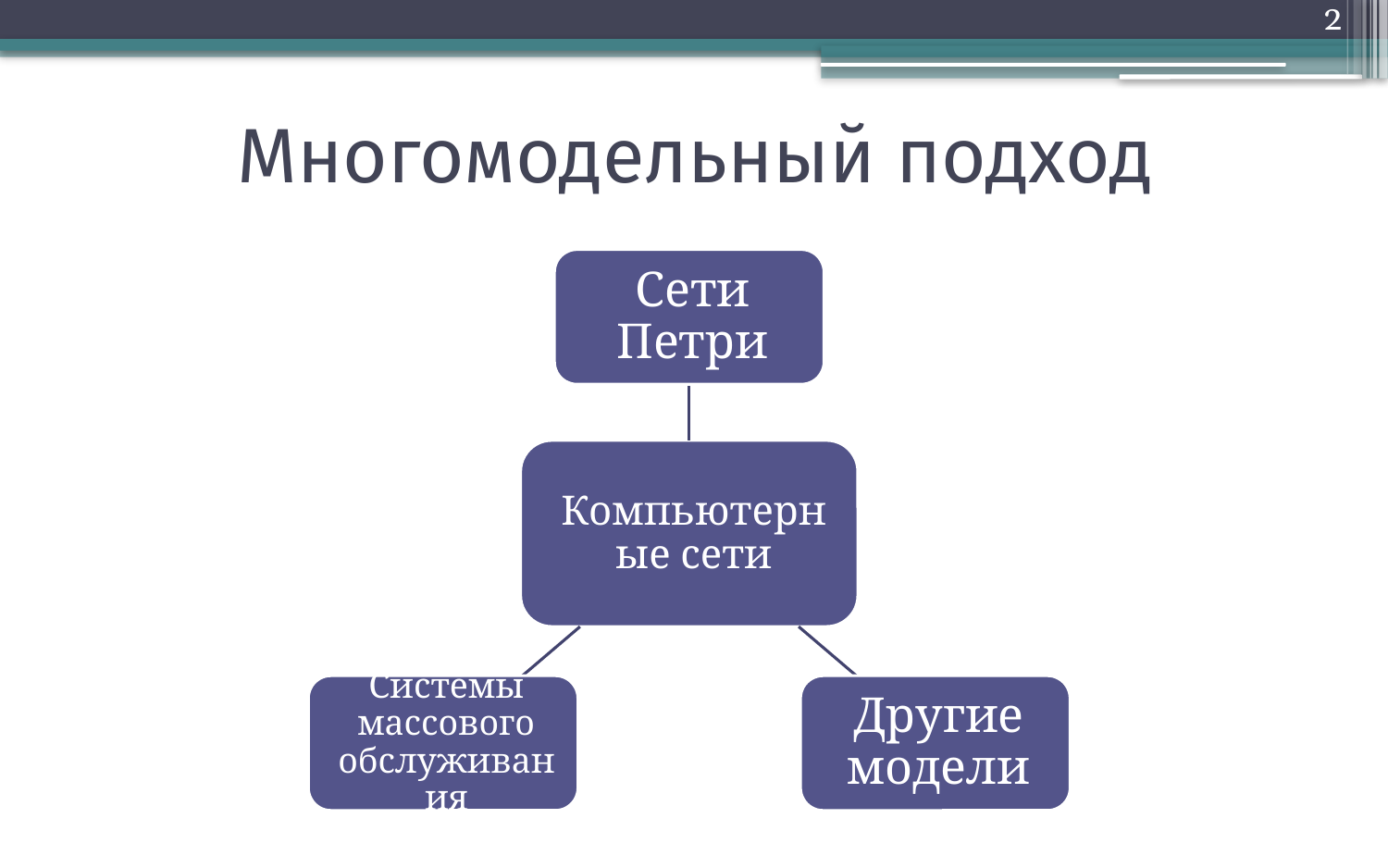

2
# Многомодельный подход
Компьютерные сети
Сети Петри
Другие модели
Системы массового обслуживания